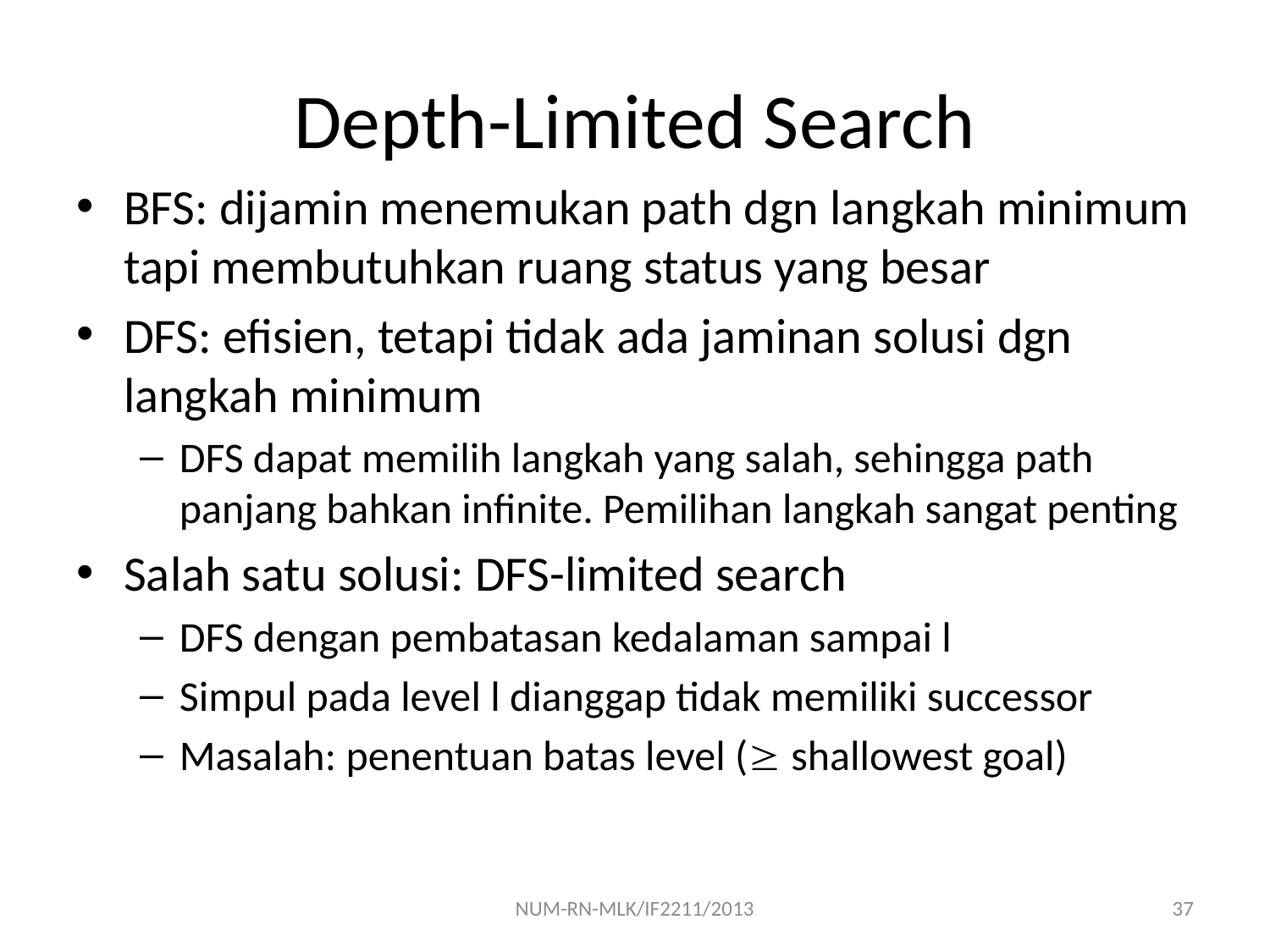

# Depth-Limited Search
BFS: dijamin menemukan path dgn langkah minimum tapi membutuhkan ruang status yang besar
DFS: efisien, tetapi tidak ada jaminan solusi dgn langkah minimum
DFS dapat memilih langkah yang salah, sehingga path panjang bahkan infinite. Pemilihan langkah sangat penting
Salah satu solusi: DFS-limited search
DFS dengan pembatasan kedalaman sampai l
Simpul pada level l dianggap tidak memiliki successor
Masalah: penentuan batas level (≥ shallowest goal)
NUM-RN-MLK/IF2211/2013
37